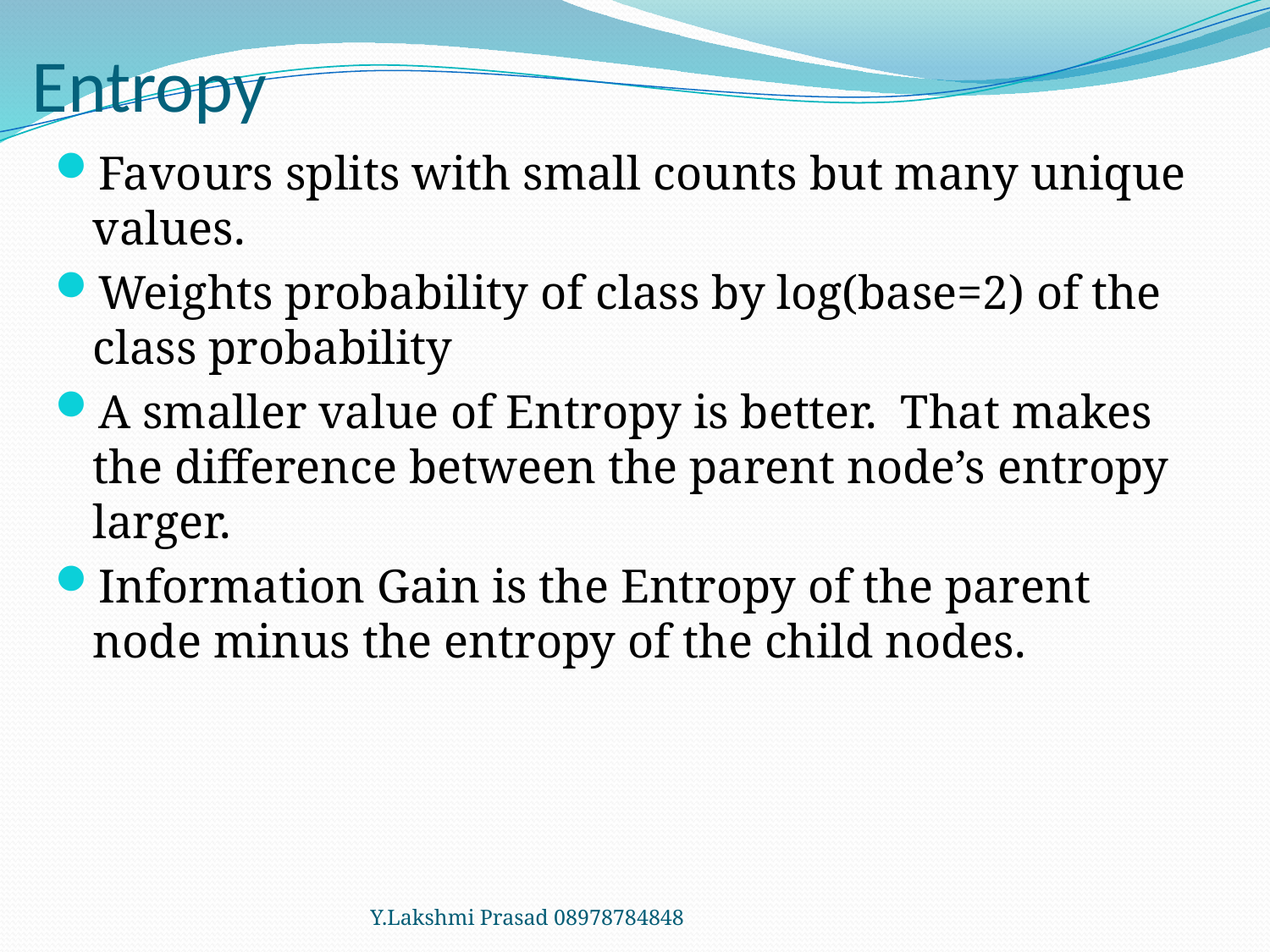

# Entropy
Favours splits with small counts but many unique values.
Weights probability of class by log(base=2) of the class probability
A smaller value of Entropy is better.  That makes the difference between the parent node’s entropy larger.
Information Gain is the Entropy of the parent node minus the entropy of the child nodes.
Y.Lakshmi Prasad 08978784848